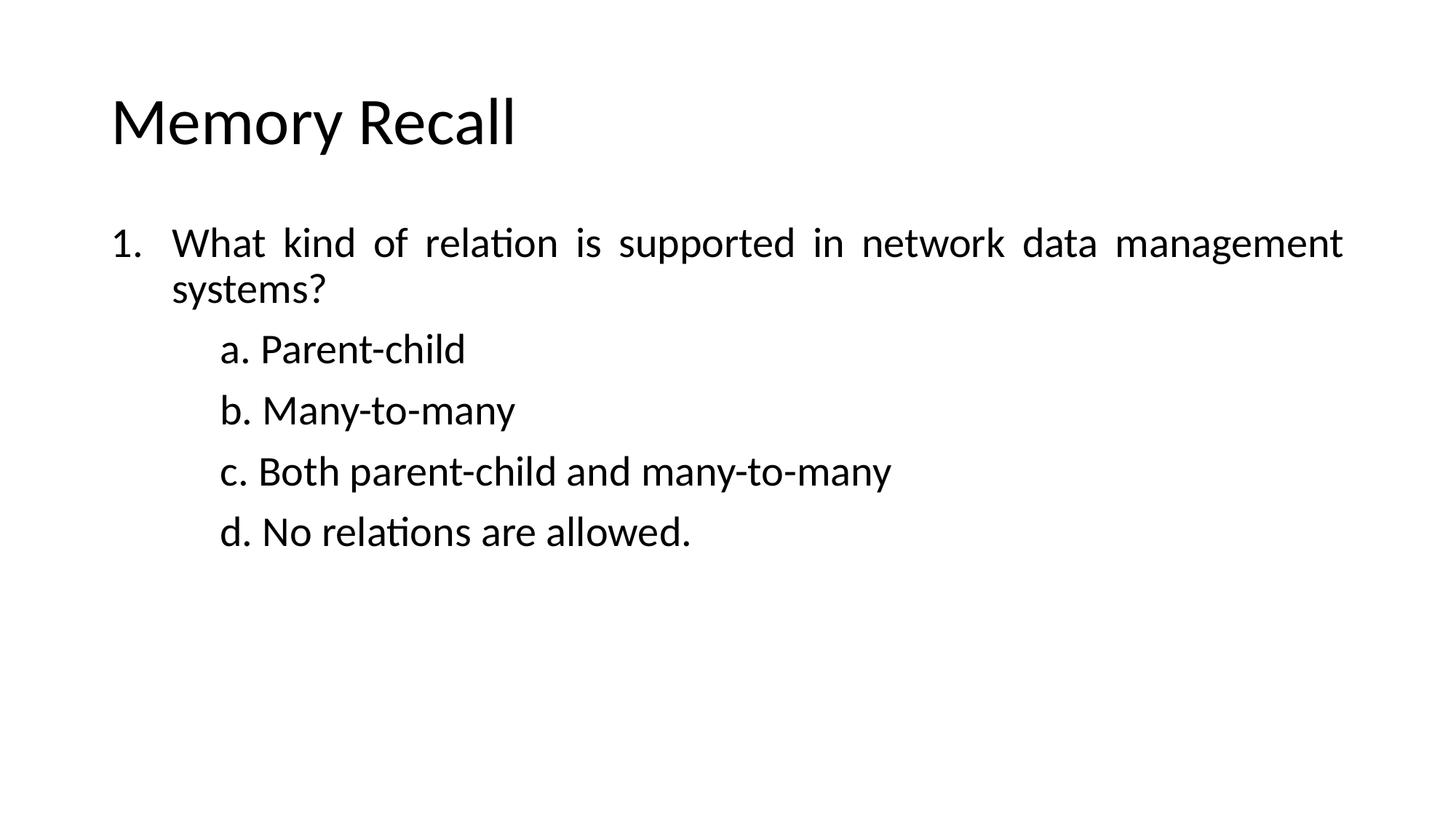

# Memory Recall
What kind of relation is supported in network data management systems?
	a. Parent-child
	b. Many-to-many
	c. Both parent-child and many-to-many
	d. No relations are allowed.